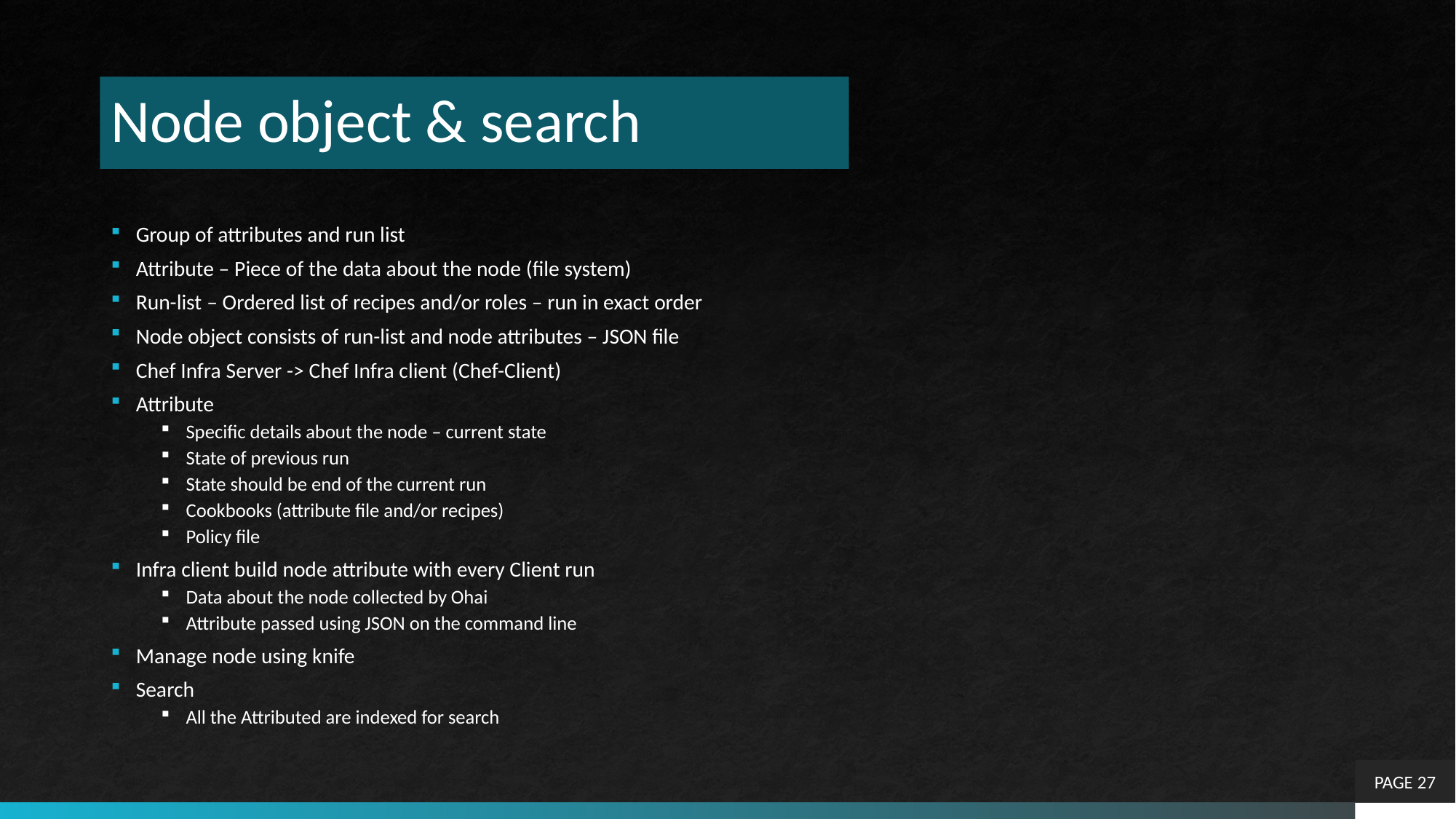

# Node object & search
Group of attributes and run list
Attribute – Piece of the data about the node (file system)
Run-list – Ordered list of recipes and/or roles – run in exact order
Node object consists of run-list and node attributes – JSON file
Chef Infra Server -> Chef Infra client (Chef-Client)
Attribute
Specific details about the node – current state
State of previous run
State should be end of the current run
Cookbooks (attribute file and/or recipes)
Policy file
Infra client build node attribute with every Client run
Data about the node collected by Ohai
Attribute passed using JSON on the command line
Manage node using knife
Search
All the Attributed are indexed for search

PAGE 27